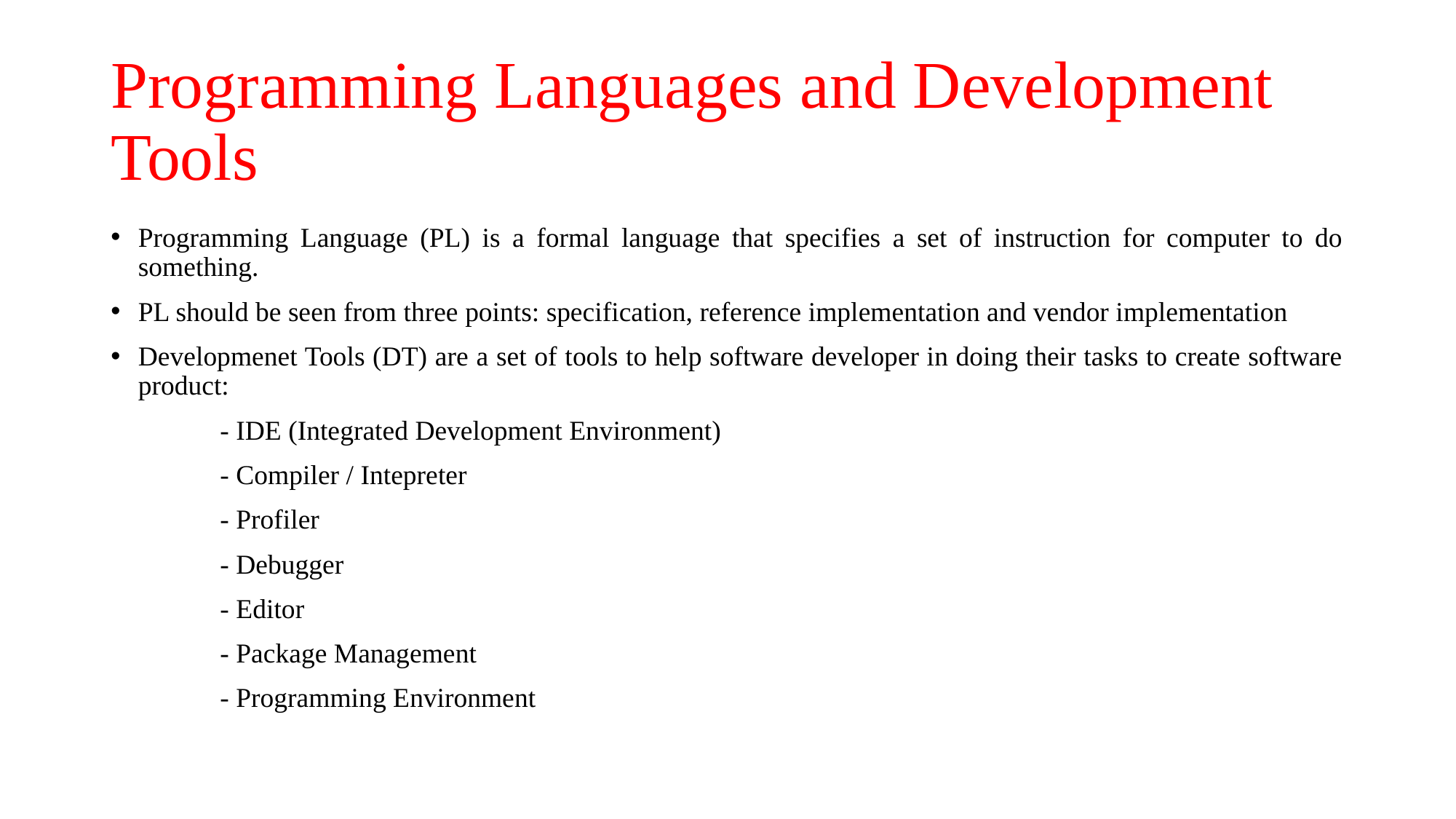

# Programming Languages and Development Tools
Programming Language (PL) is a formal language that specifies a set of instruction for computer to do something.
PL should be seen from three points: specification, reference implementation and vendor implementation
Developmenet Tools (DT) are a set of tools to help software developer in doing their tasks to create software product:
	- IDE (Integrated Development Environment)
	- Compiler / Intepreter
	- Profiler
	- Debugger
	- Editor
	- Package Management
	- Programming Environment